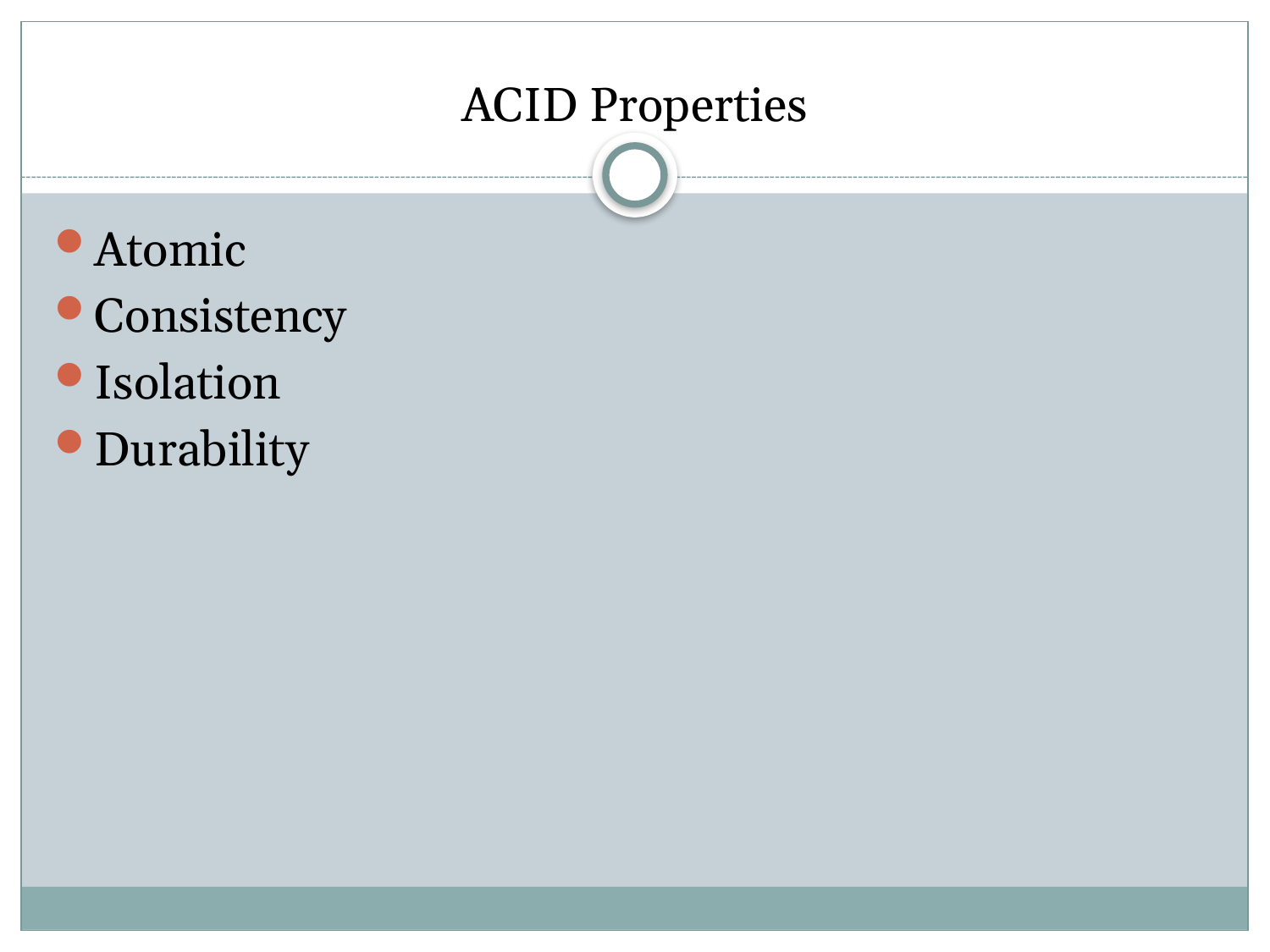

# ACID Properties
Atomic
Consistency
Isolation
Durability